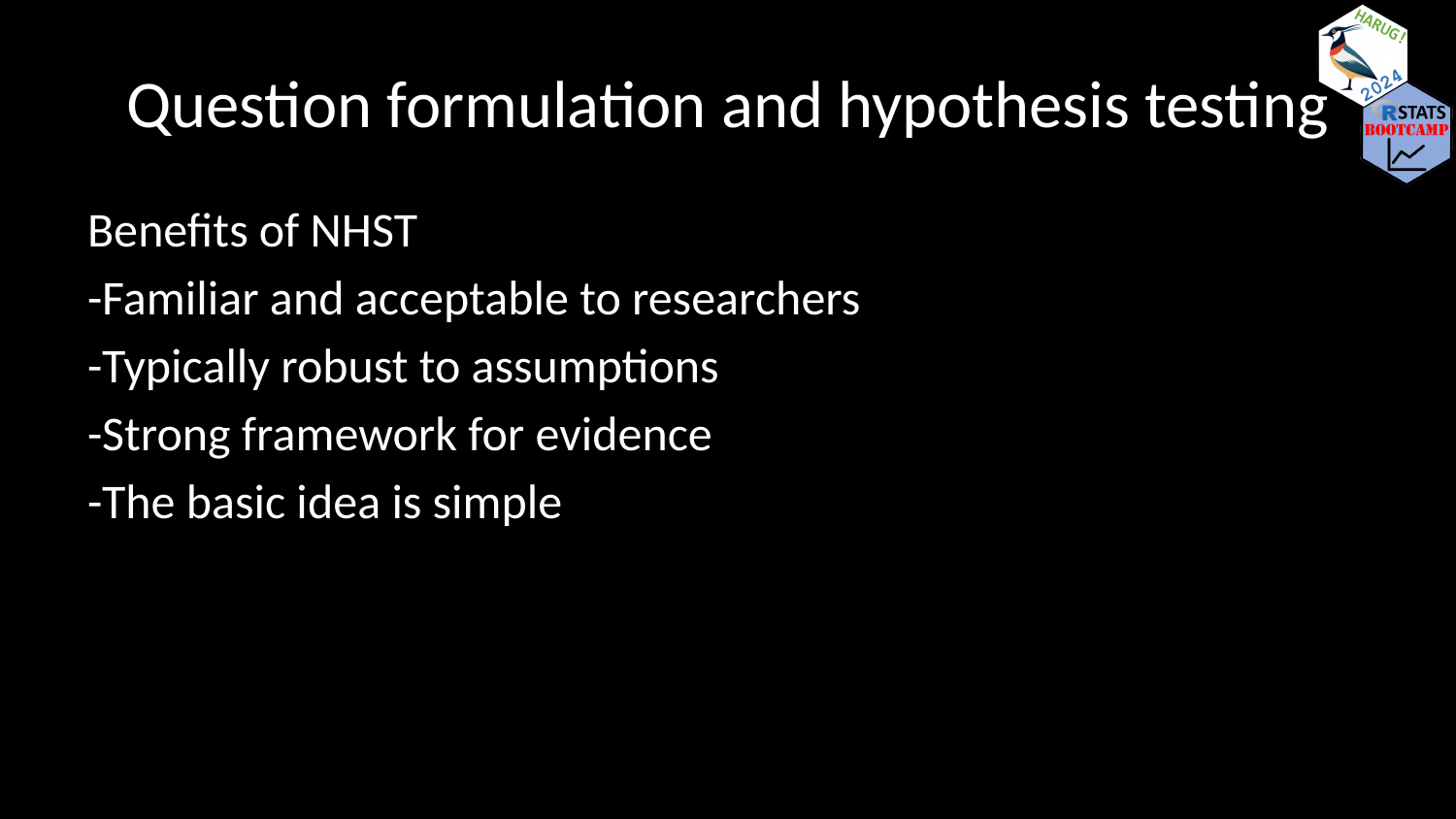

# Question formulation and hypothesis testing
Benefits of NHST
-Familiar and acceptable to researchers
-Typically robust to assumptions
-Strong framework for evidence
-The basic idea is simple